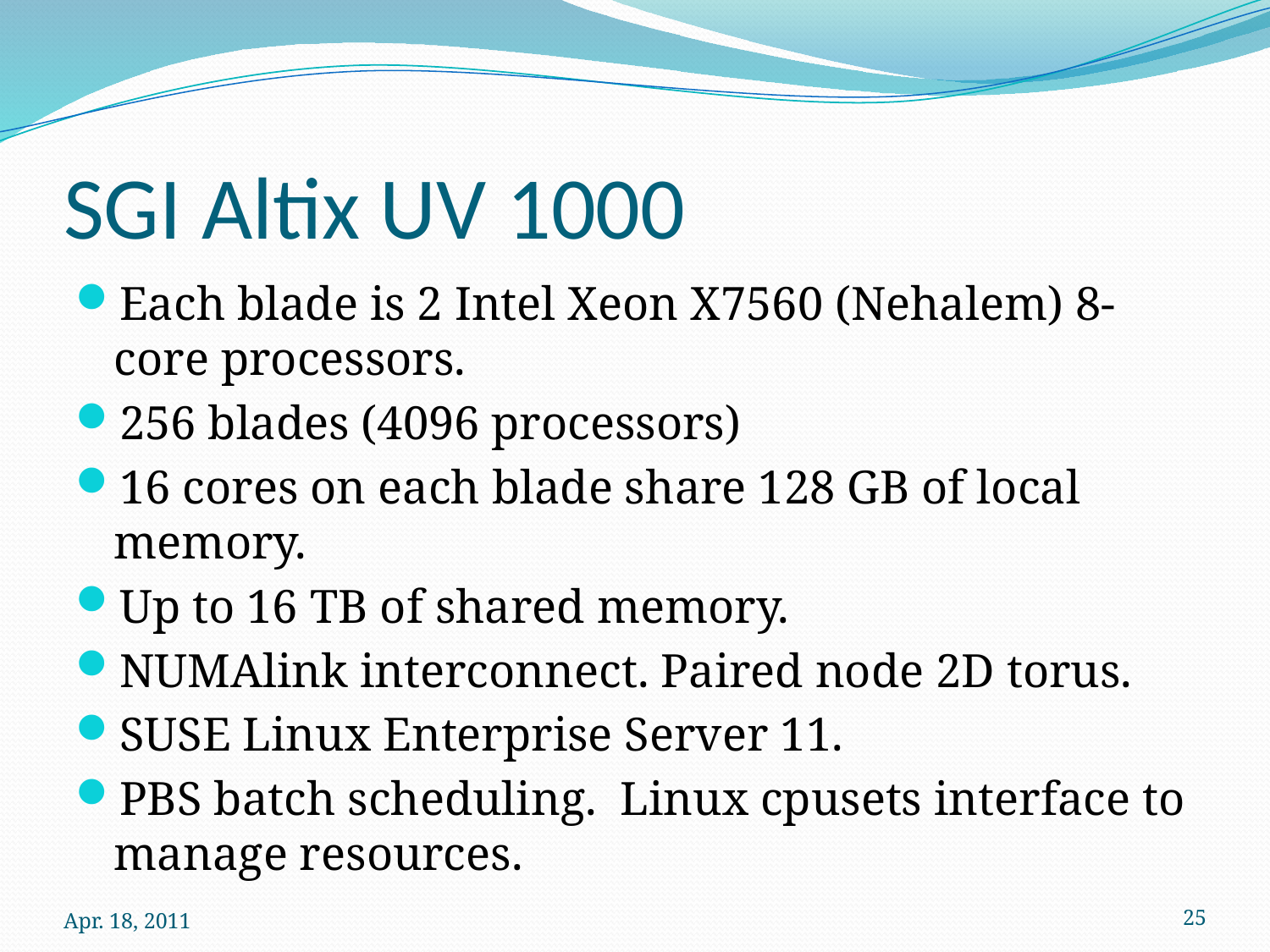

# SGI Altix UV 1000
Each blade is 2 Intel Xeon X7560 (Nehalem) 8-core processors.
256 blades (4096 processors)
16 cores on each blade share 128 GB of local memory.
Up to 16 TB of shared memory.
NUMAlink interconnect. Paired node 2D torus.
SUSE Linux Enterprise Server 11.
PBS batch scheduling.  Linux cpusets interface to manage resources.

Apr. 18, 2011
25